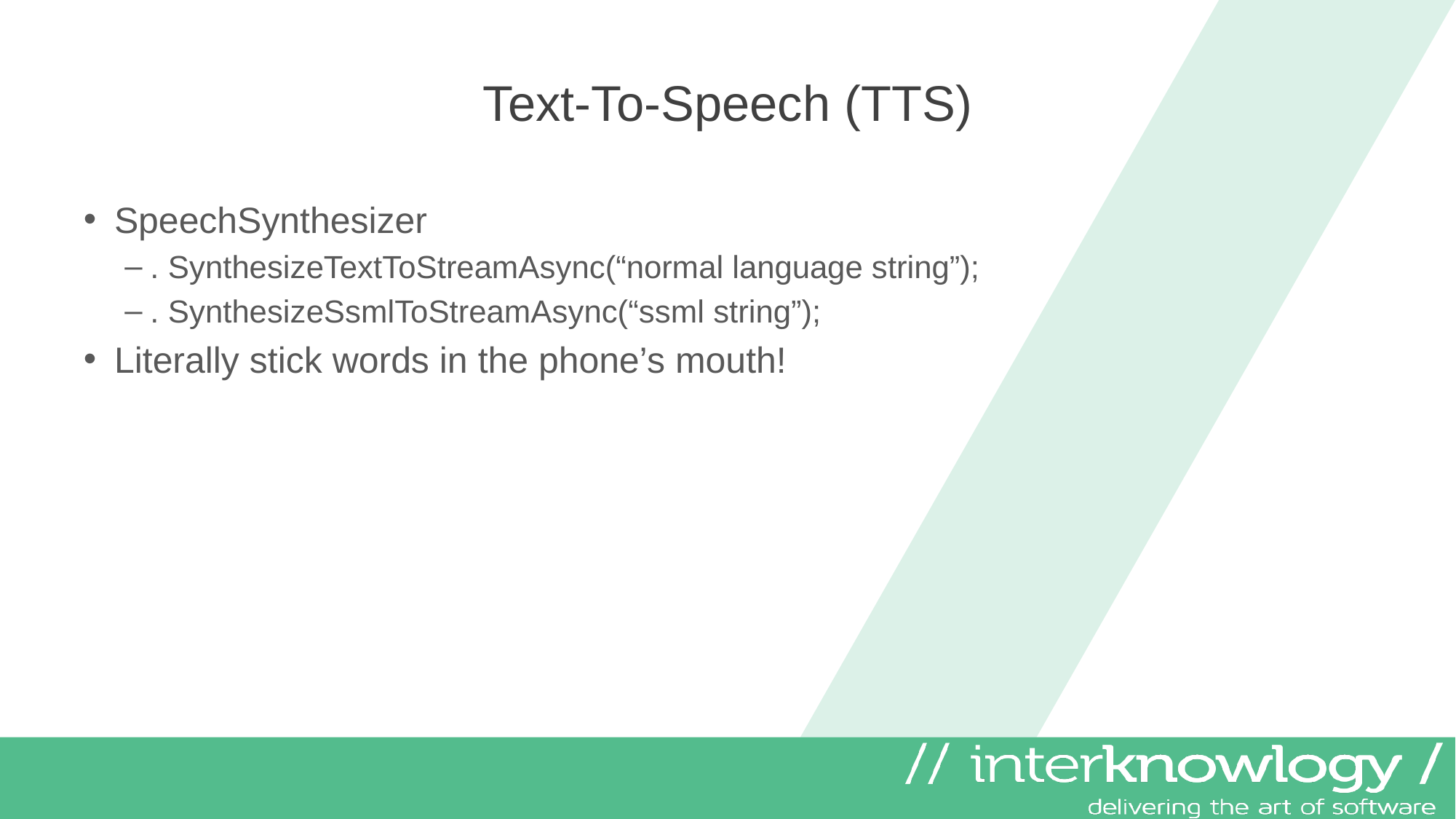

# Text-To-Speech (TTS)
SpeechSynthesizer
. SynthesizeTextToStreamAsync(“normal language string”);
. SynthesizeSsmlToStreamAsync(“ssml string”);
Literally stick words in the phone’s mouth!